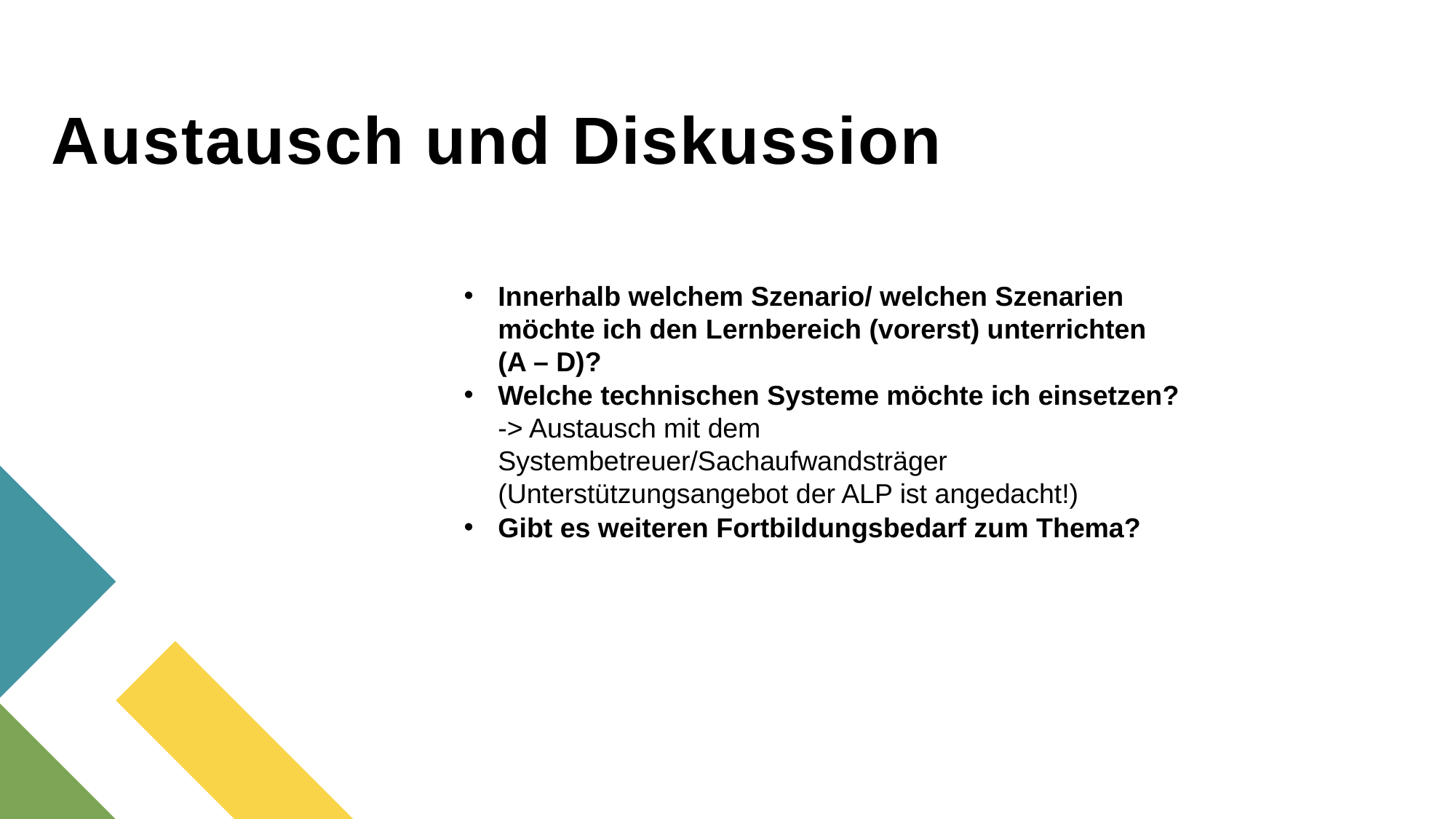

# Austausch und Diskussion
Innerhalb welchem Szenario/ welchen Szenarien möchte ich den Lernbereich (vorerst) unterrichten (A – D)?
Welche technischen Systeme möchte ich einsetzen?
-> Austausch mit dem Systembetreuer/Sachaufwandsträger
(Unterstützungsangebot der ALP ist angedacht!)
Gibt es weiteren Fortbildungsbedarf zum Thema?